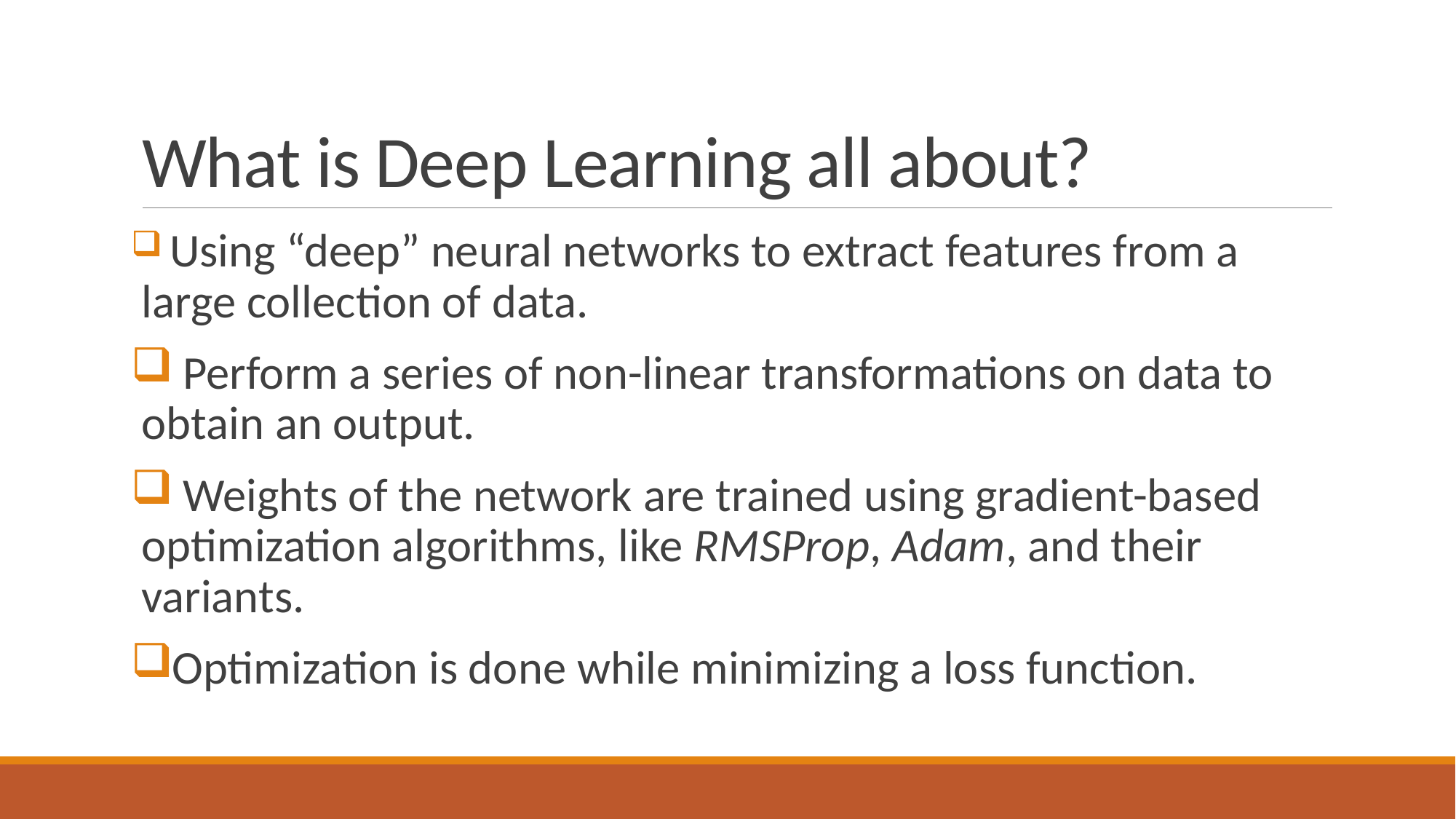

# What is Deep Learning all about?
 Using “deep” neural networks to extract features from a large collection of data.
 Perform a series of non-linear transformations on data to obtain an output.
 Weights of the network are trained using gradient-based optimization algorithms, like RMSProp, Adam, and their variants.
Optimization is done while minimizing a loss function.